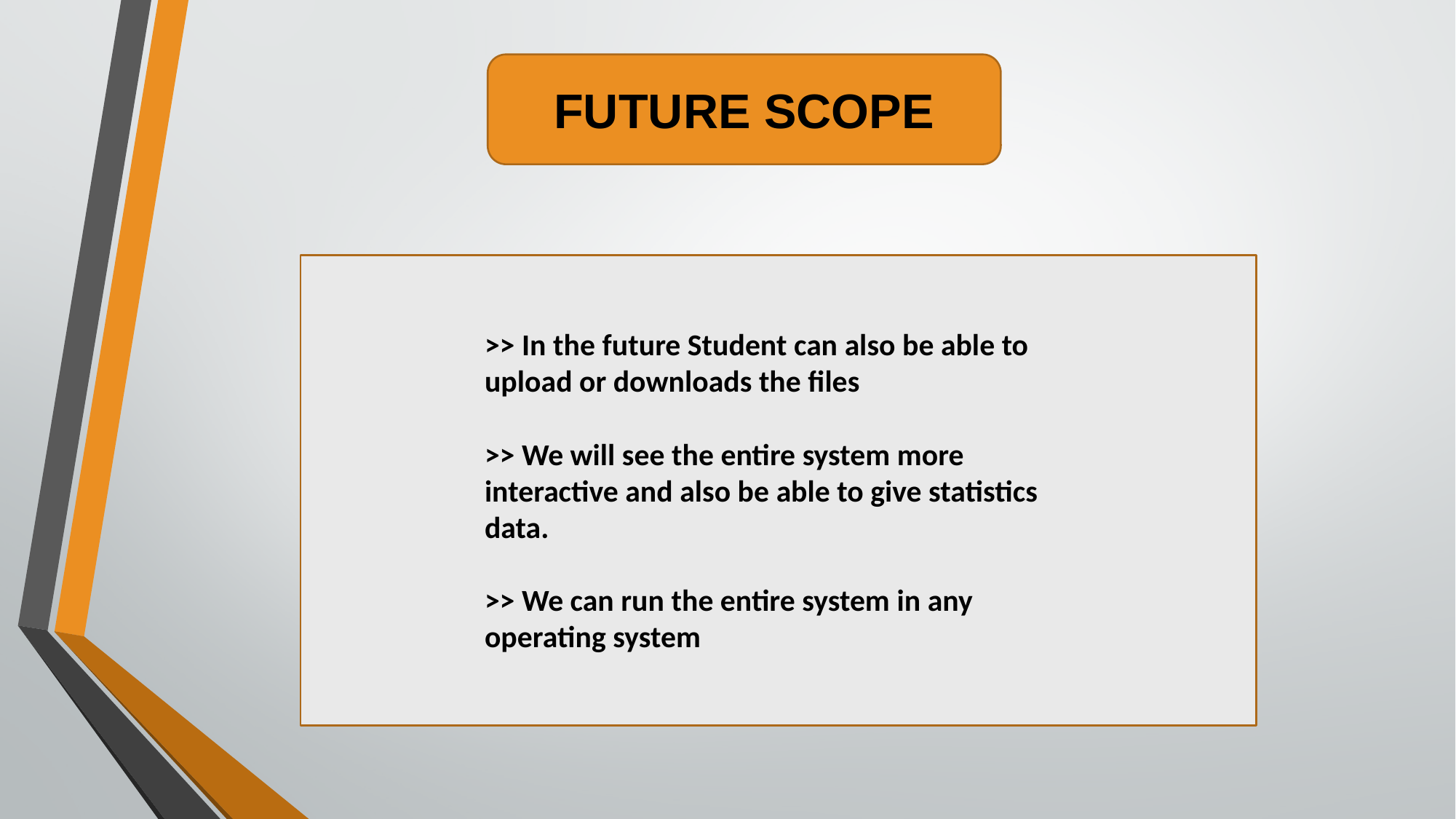

FUTURE SCOPE

>> In the future Student can also be able to upload or downloads the files

>> We will see the entire system more interactive and also be able to give statistics data.

>> We can run the entire system in any operating system